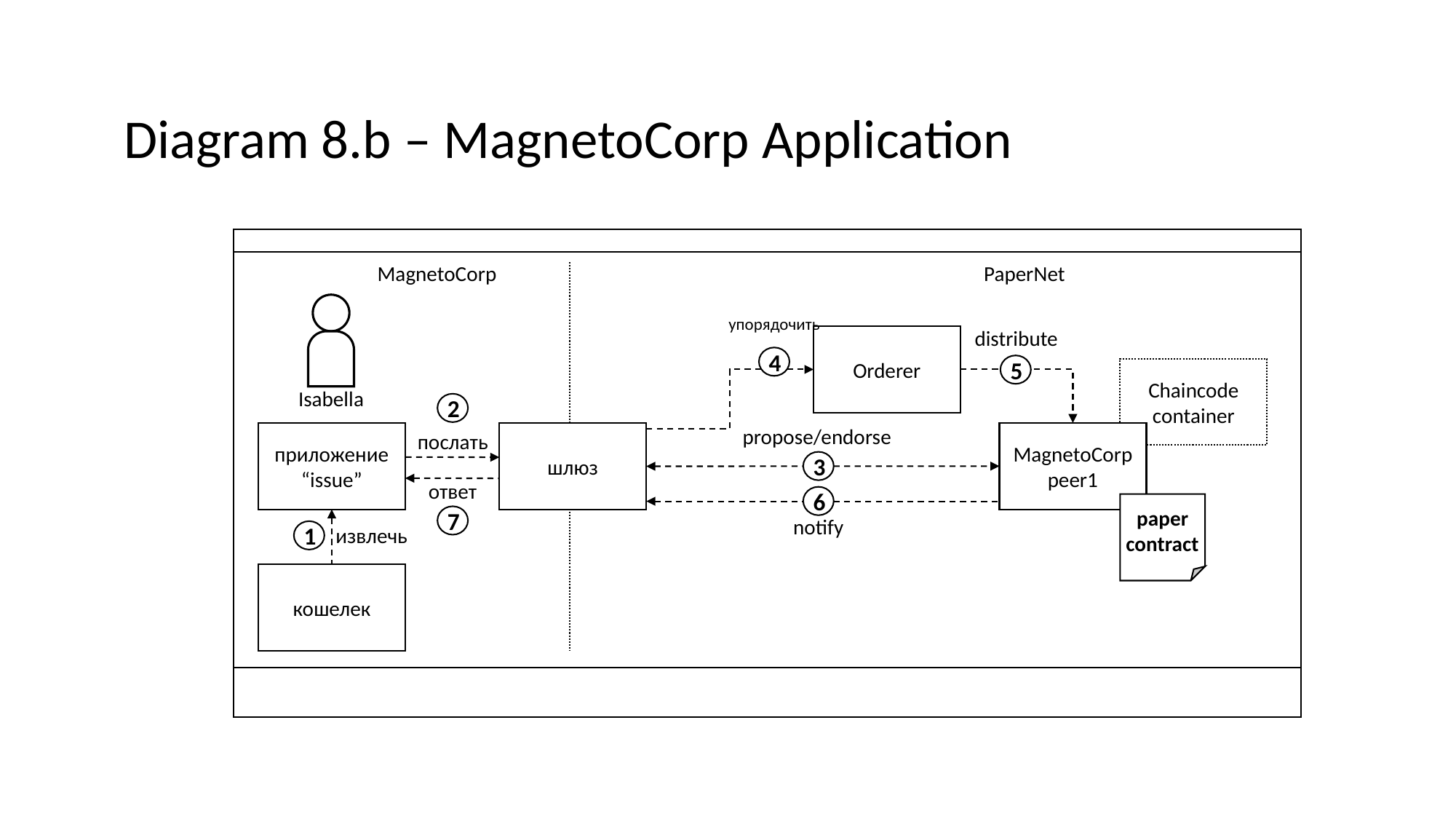

Diagram 8.b – MagnetoCorp Application

MagnetoCorp
PaperNet

Isabella
упорядочить
distribute
Orderer
4
5
Chaincode container
2
propose/endorse
послать
приложение “issue”
MagnetoCorp
peer1
шлюз
3
ответ
6
paper
contract
7
notify
1
извлечь
кошелек